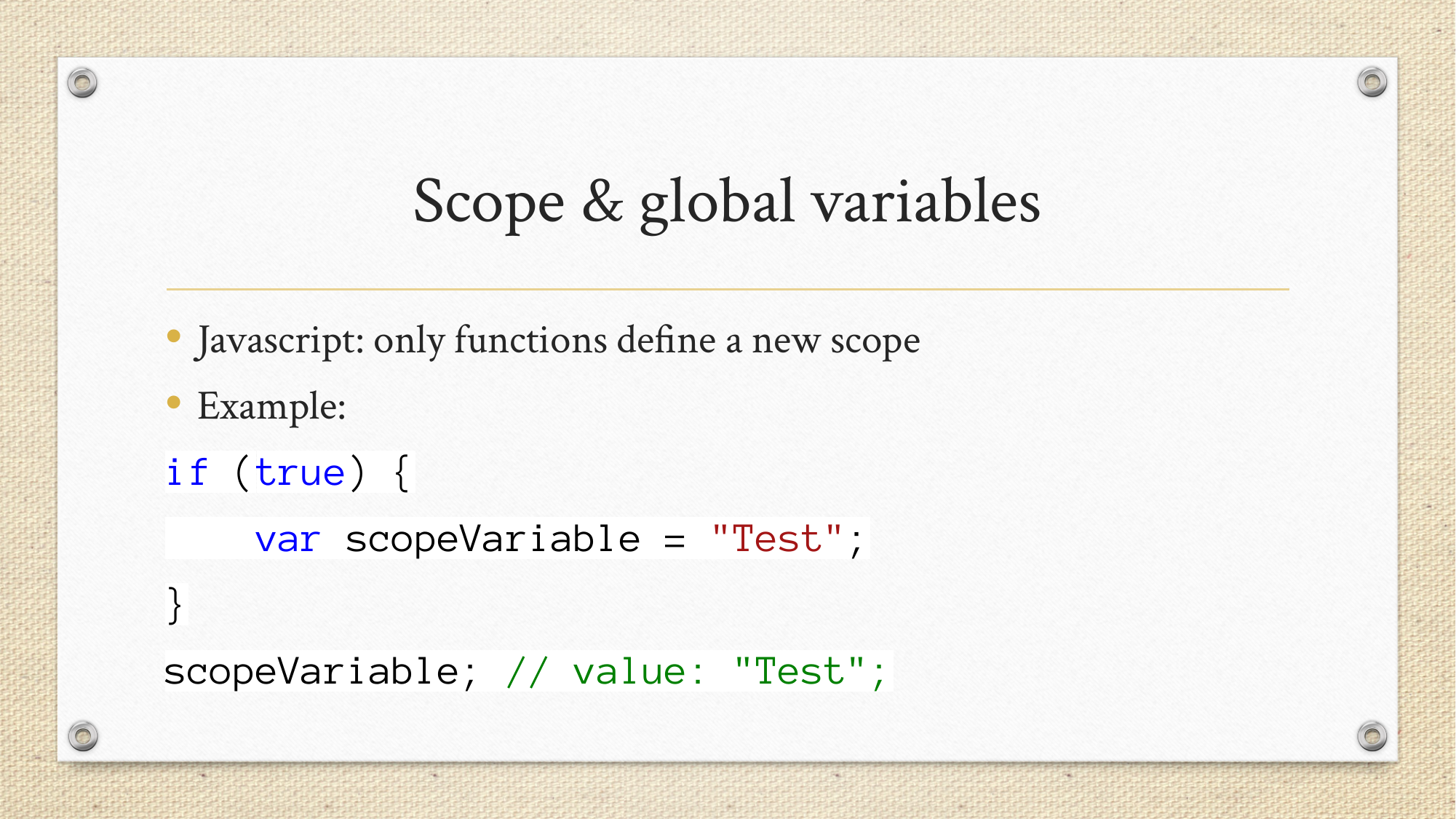

# Scope & global variables
Javascript: only functions define a new scope
Example:
if (true) {
    var scopeVariable = "Test";
}
scopeVariable; // value: "Test";